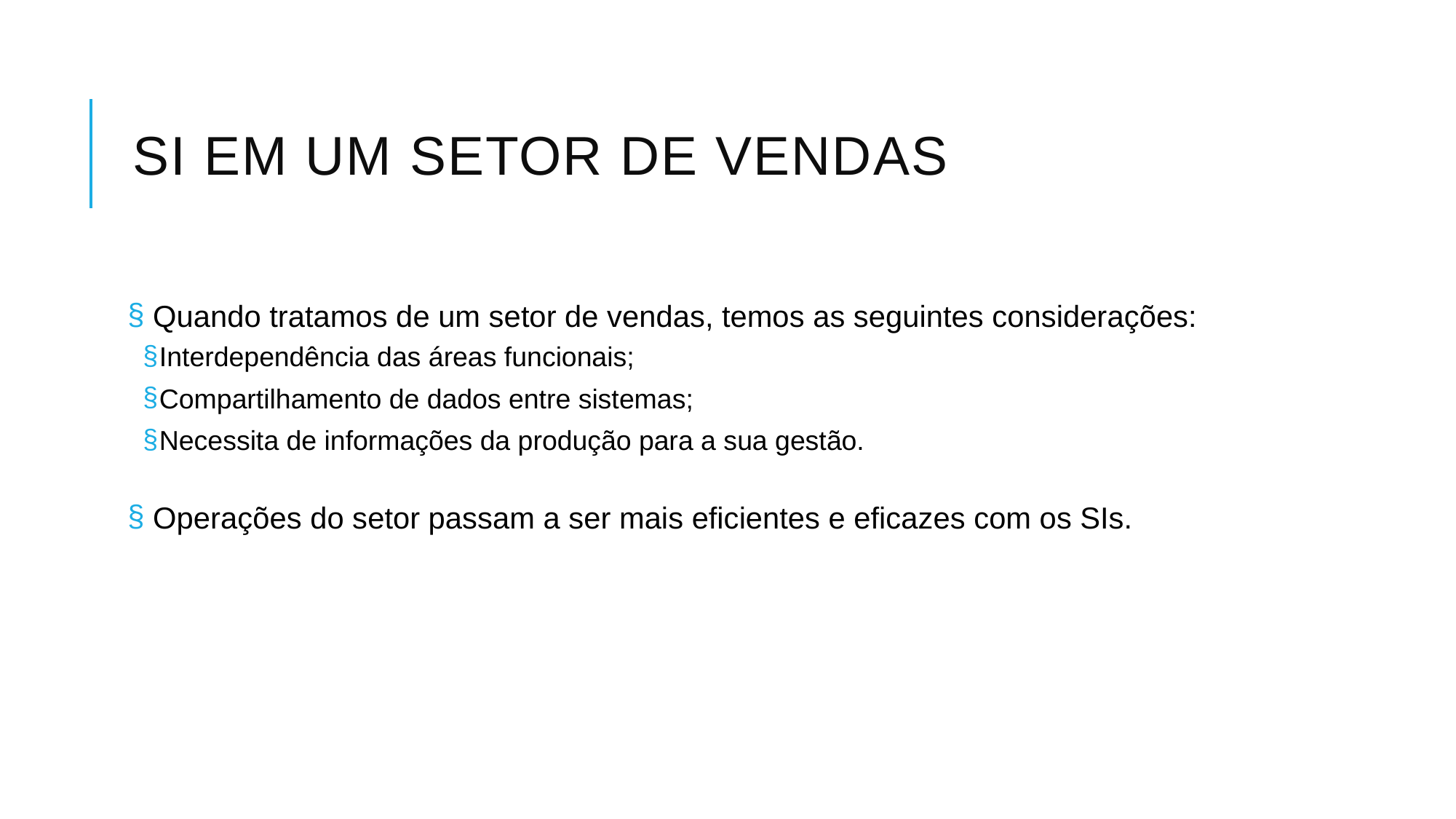

# SI EM UM SETOR DE VENDAS
 Quando tratamos de um setor de vendas, temos as seguintes considerações:
Interdependência das áreas funcionais;
Compartilhamento de dados entre sistemas;
Necessita de informações da produção para a sua gestão.
 Operações do setor passam a ser mais eficientes e eficazes com os SIs.